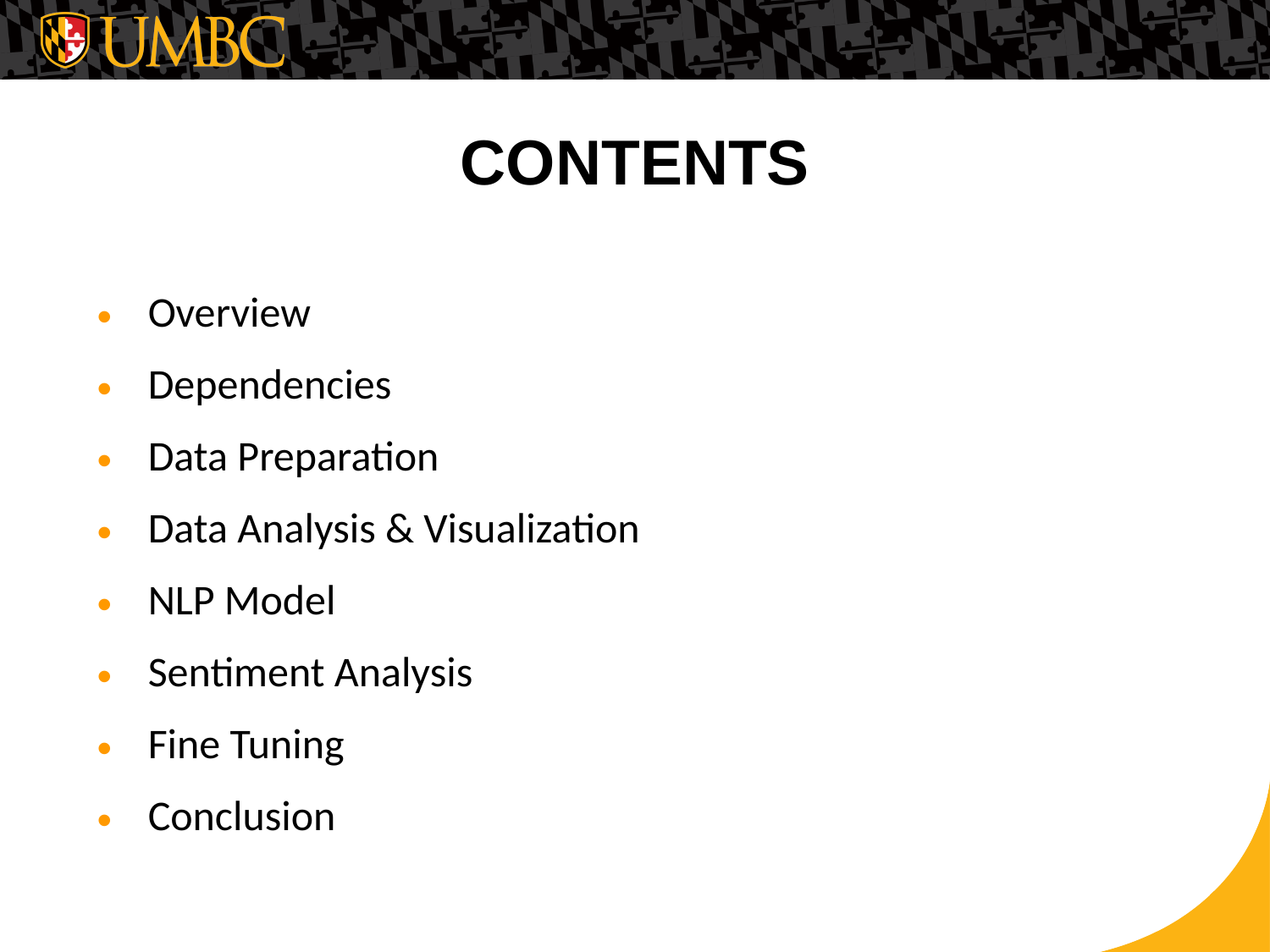

# CONTENTS
Overview
Dependencies
Data Preparation
Data Analysis & Visualization
NLP Model
Sentiment Analysis
Fine Tuning
Conclusion